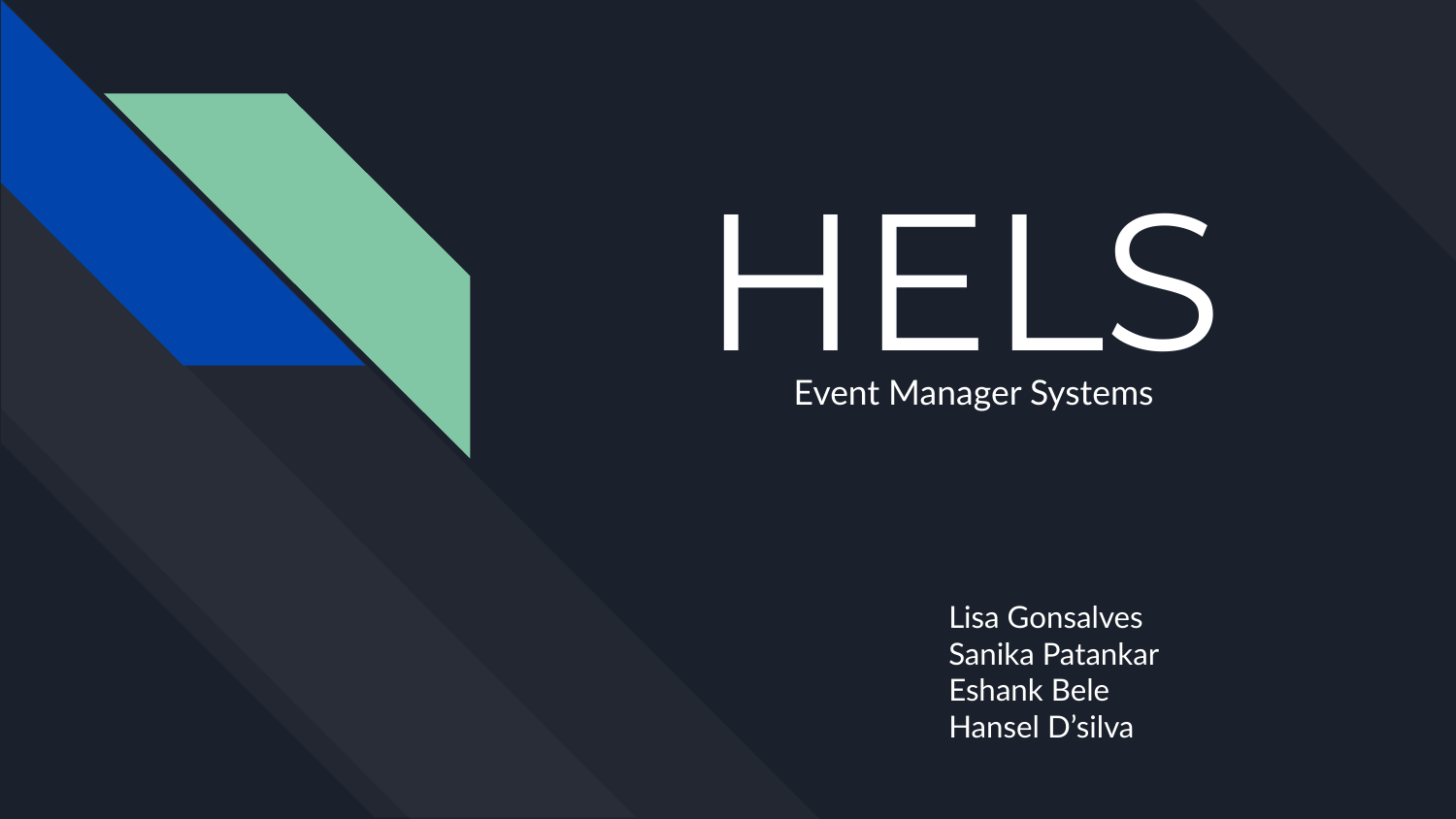

# HELS
Event Manager Systems
Lisa Gonsalves
Sanika Patankar
Eshank Bele
Hansel D’silva